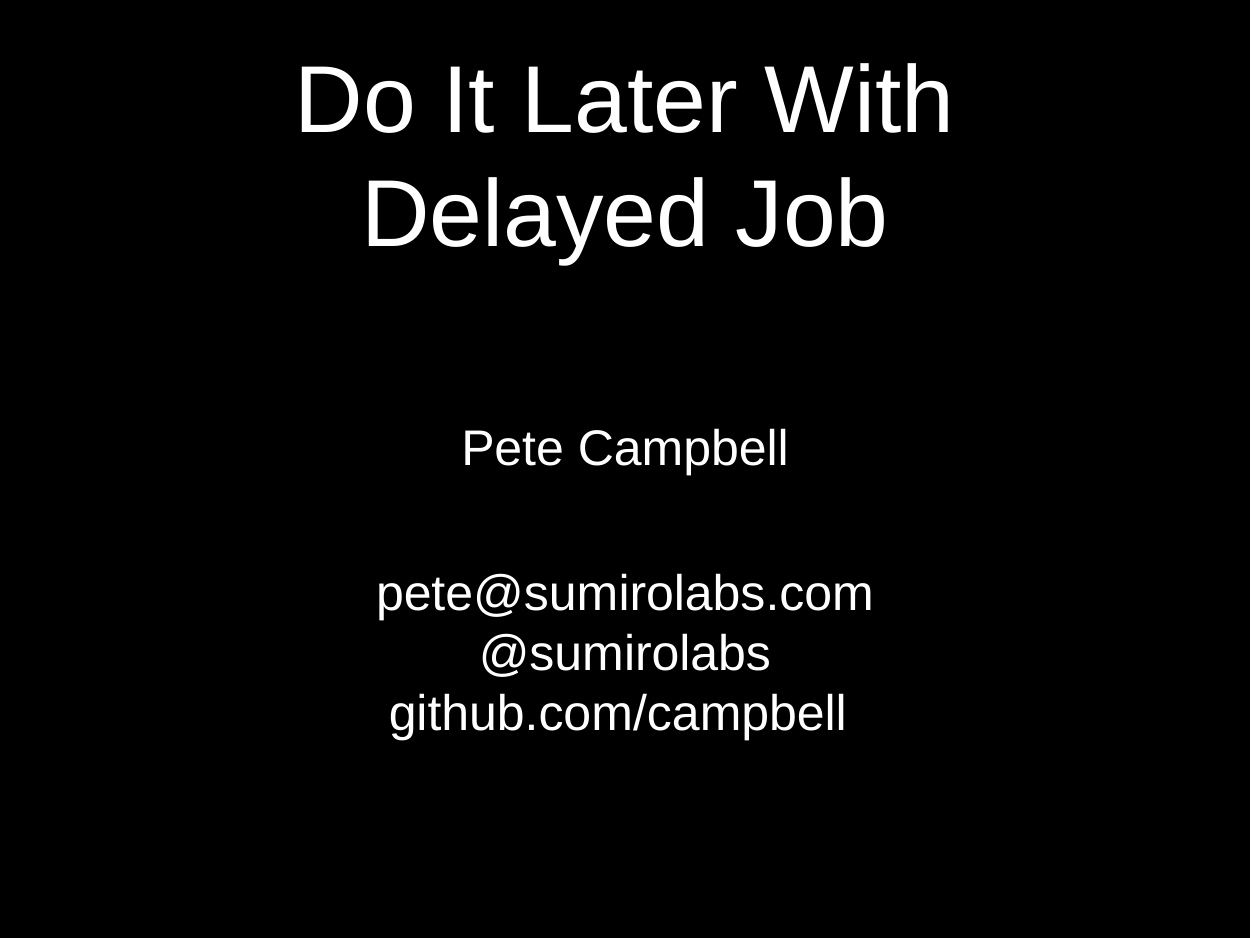

# Do It Later With Delayed Job

Pete Campbell

pete@sumirolabs.com
@sumirolabs
github.com/campbell